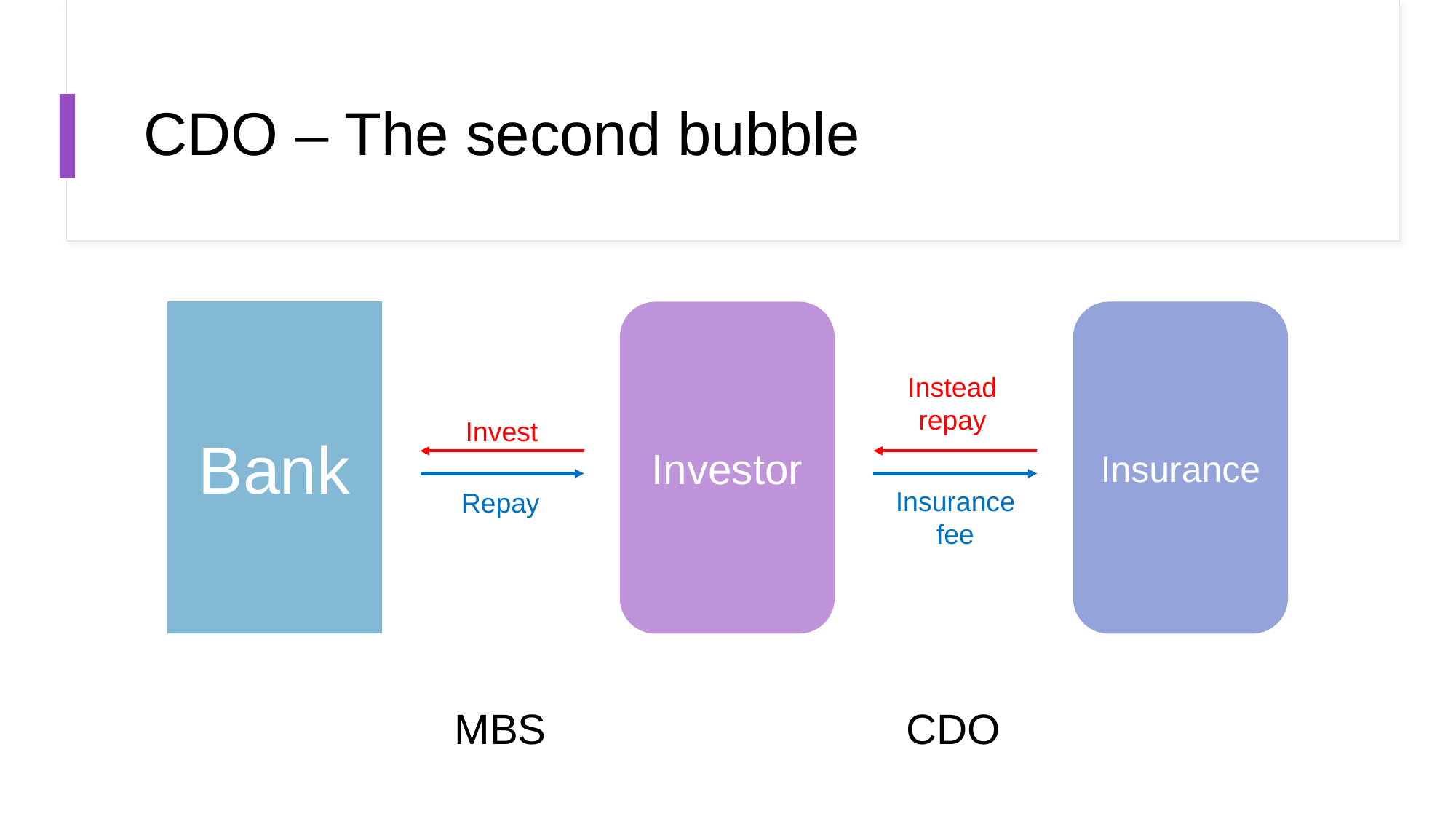

# CDO – The second bubble
Bank
Investor
Invest
Repay
Insurance
Instead
repay
Insurance fee
MBS
CDO